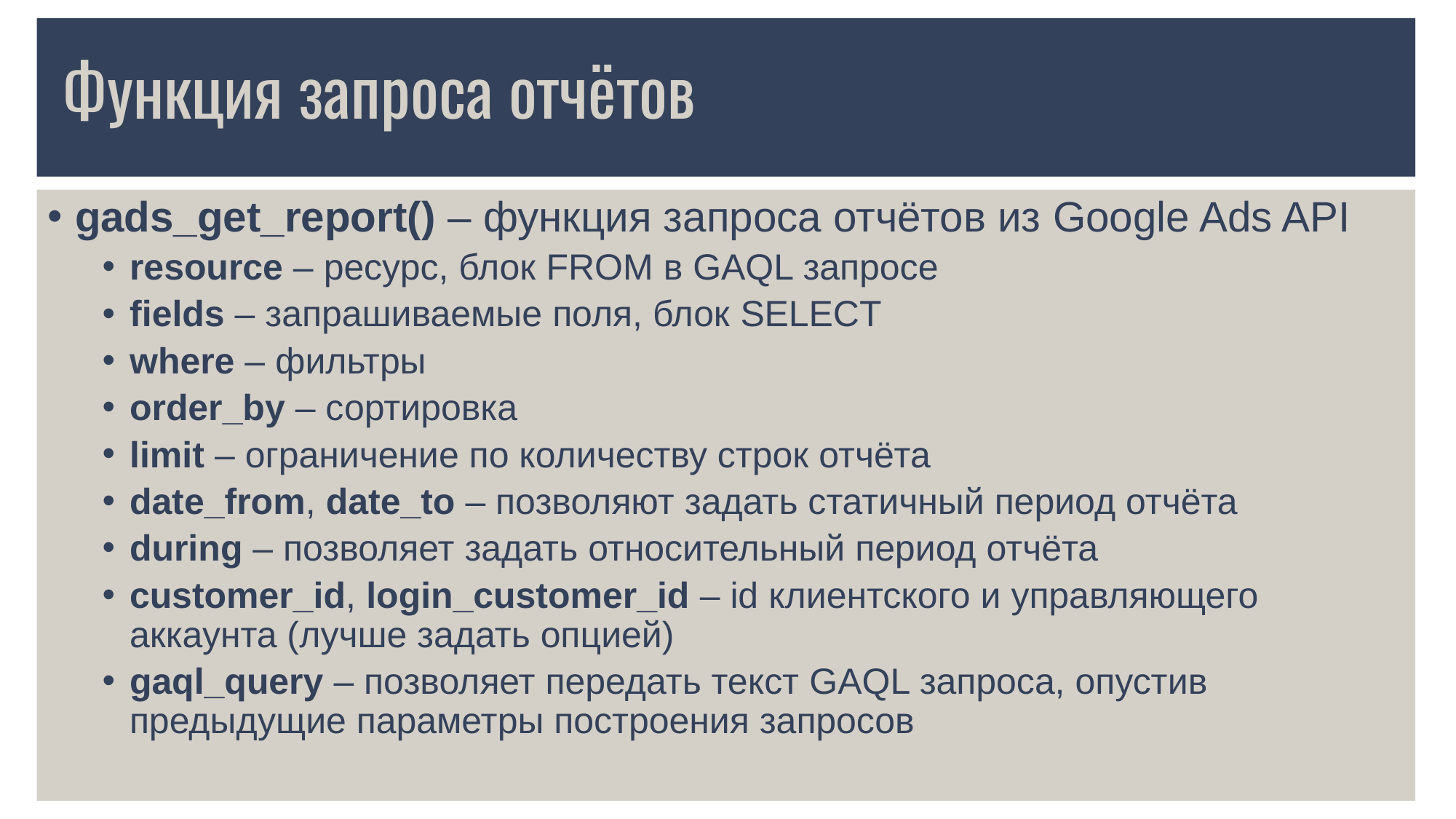

# Функция запроса отчётов
gads_get_report() – функция запроса отчётов из Google Ads API
resource – ресурс, блок FROM в GAQL запросе
fields – запрашиваемые поля, блок SELECT
where – фильтры
order_by – сортировка
limit – ограничение по количеству строк отчёта
date_from, date_to – позволяют задать статичный период отчёта
during – позволяет задать относительный период отчёта
customer_id, login_customer_id – id клиентского и управляющего аккаунта (лучше задать опцией)
gaql_query – позволяет передать текст GAQL запроса, опустив предыдущие параметры построения запросов